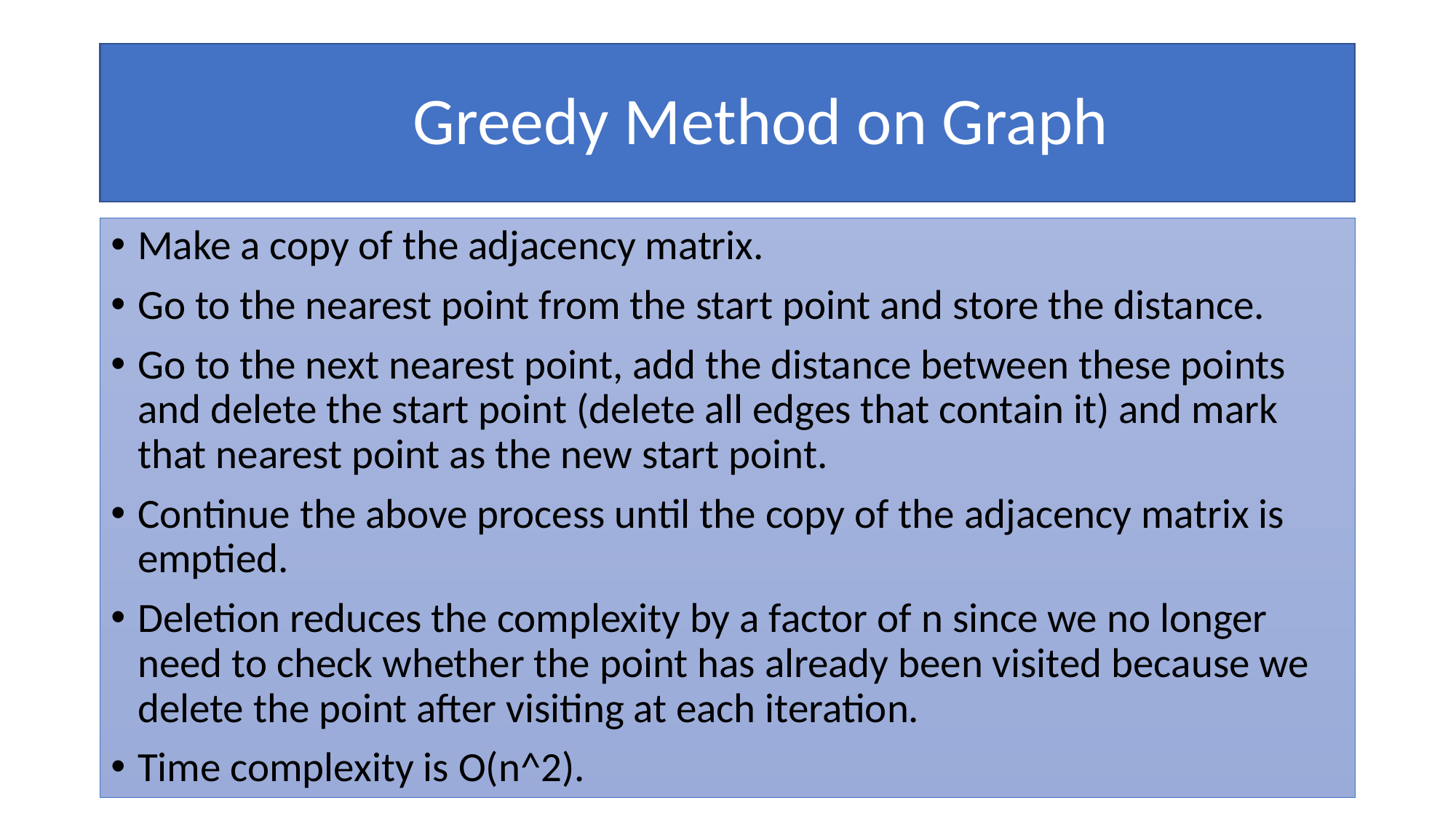

# Greedy Method on Graph
Make a copy of the adjacency matrix.
Go to the nearest point from the start point and store the distance.
Go to the next nearest point, add the distance between these points and delete the start point (delete all edges that contain it) and mark that nearest point as the new start point.
Continue the above process until the copy of the adjacency matrix is emptied.
Deletion reduces the complexity by a factor of n since we no longer need to check whether the point has already been visited because we delete the point after visiting at each iteration.
Time complexity is O(n^2).